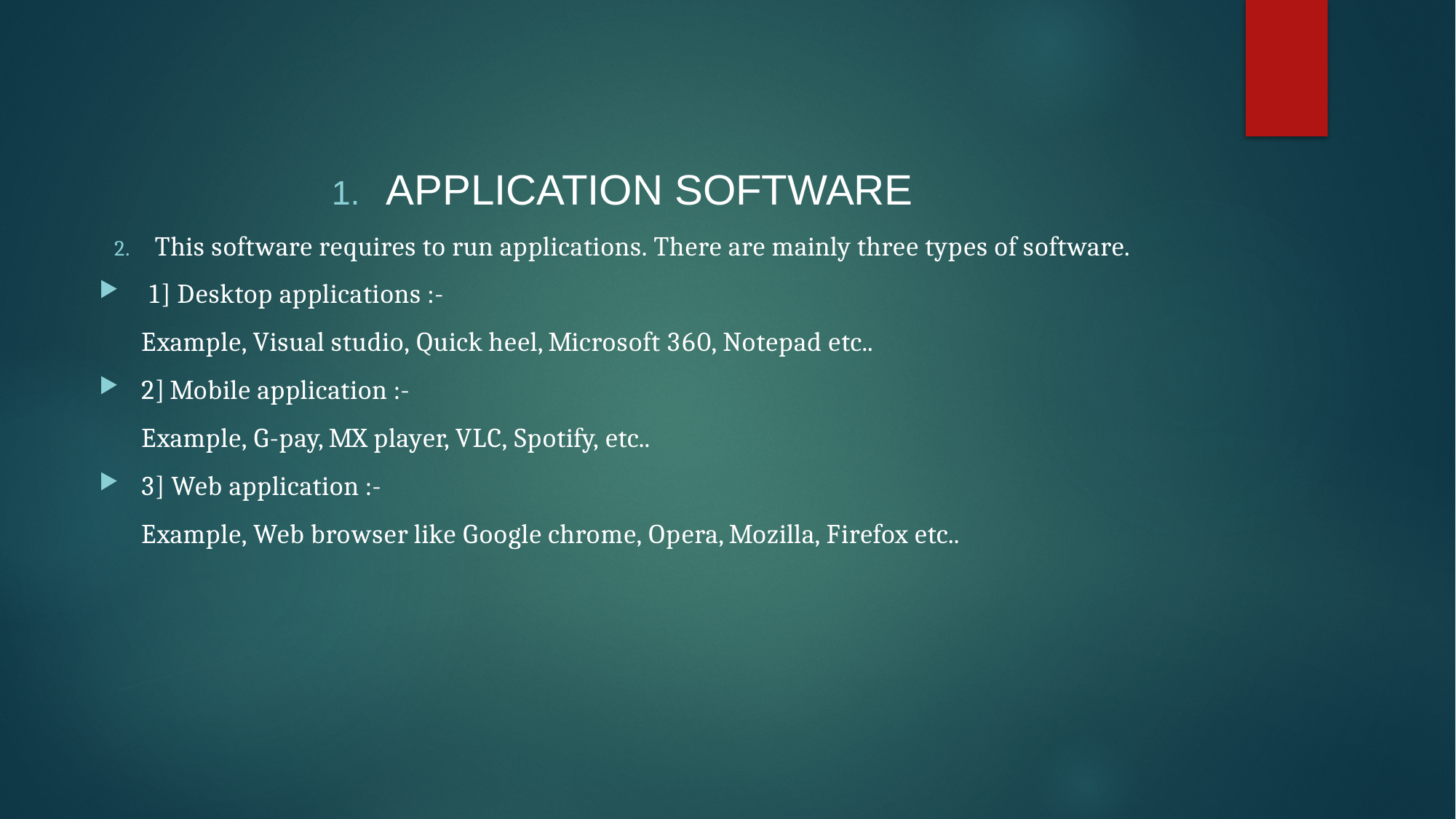

APPLICATION SOFTWARE
This software requires to run applications. There are mainly three types of software.
 1] Desktop applications :-
       Example, Visual studio, Quick heel, Microsoft 360, Notepad etc..
2] Mobile application :-
       Example, G-pay, MX player, VLC, Spotify, etc..
3] Web application :-
       Example, Web browser like Google chrome, Opera, Mozilla, Firefox etc..